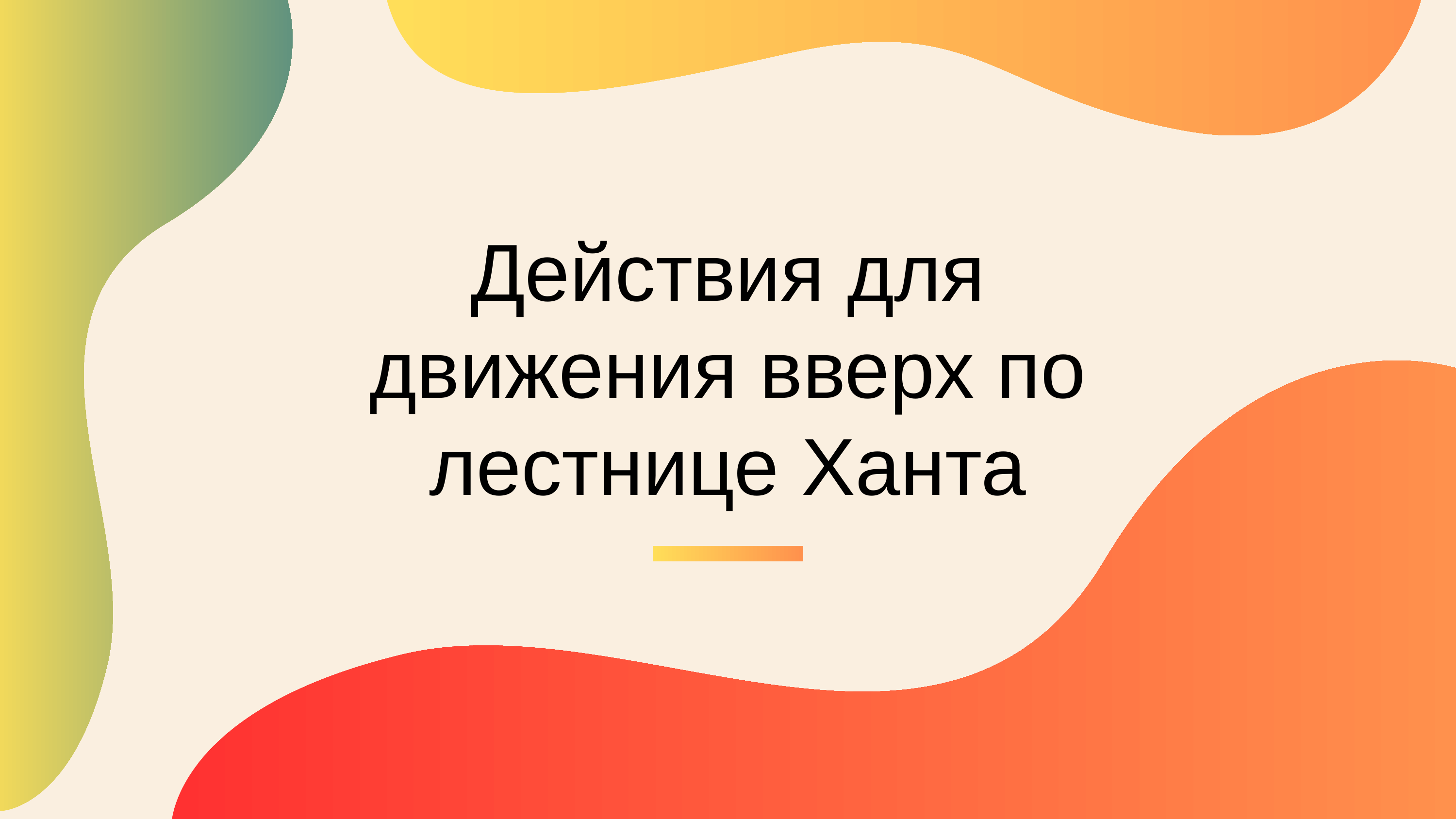

Действия для движения вверх по лестнице Ханта